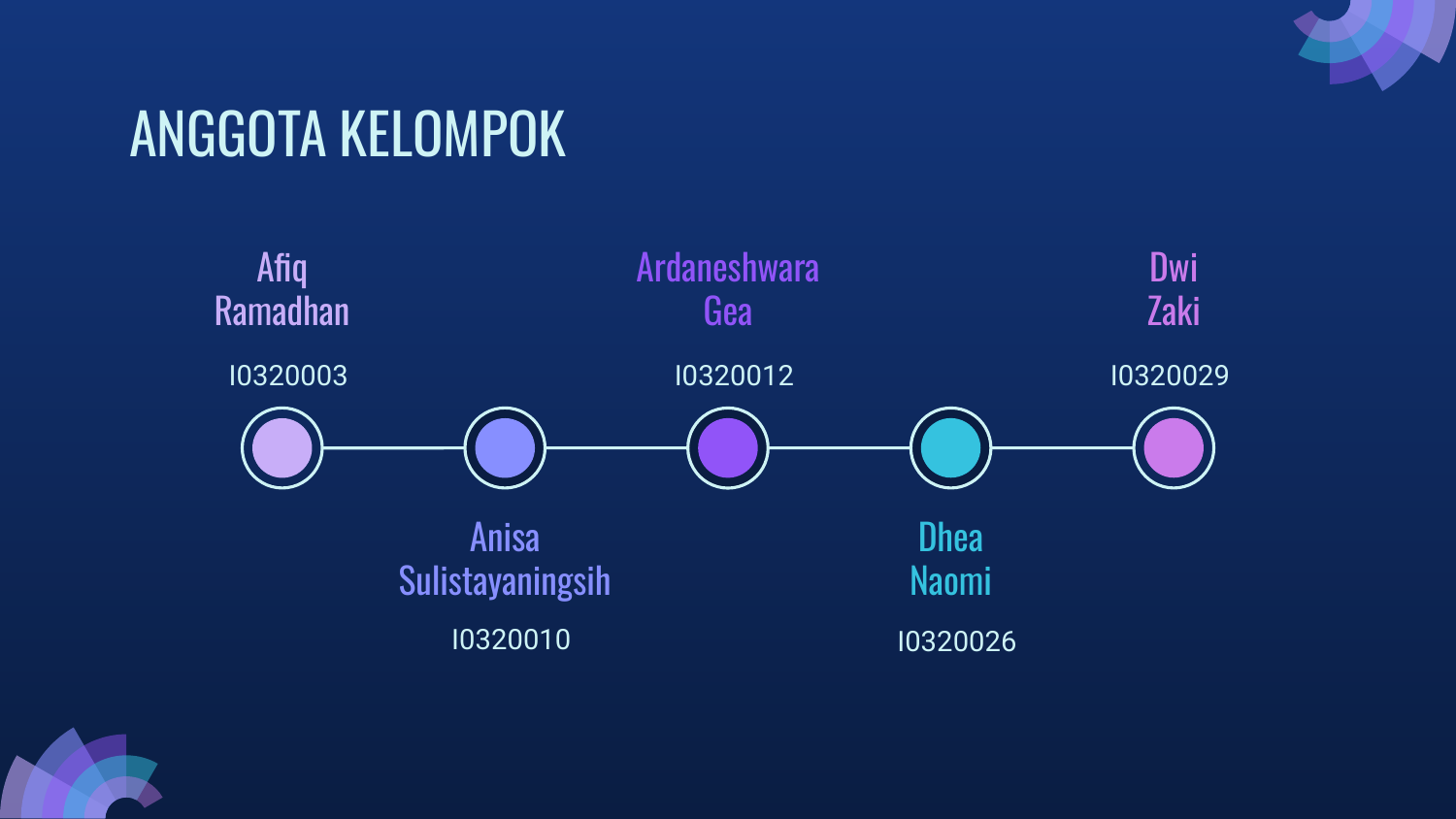

# ANGGOTA KELOMPOK
Ardaneshwara Gea
Dwi Zaki
Afiq Ramadhan
I0320003

I0320012

I0320029

Anisa Sulistayaningsih
Dhea Naomi
I0320010

I0320026